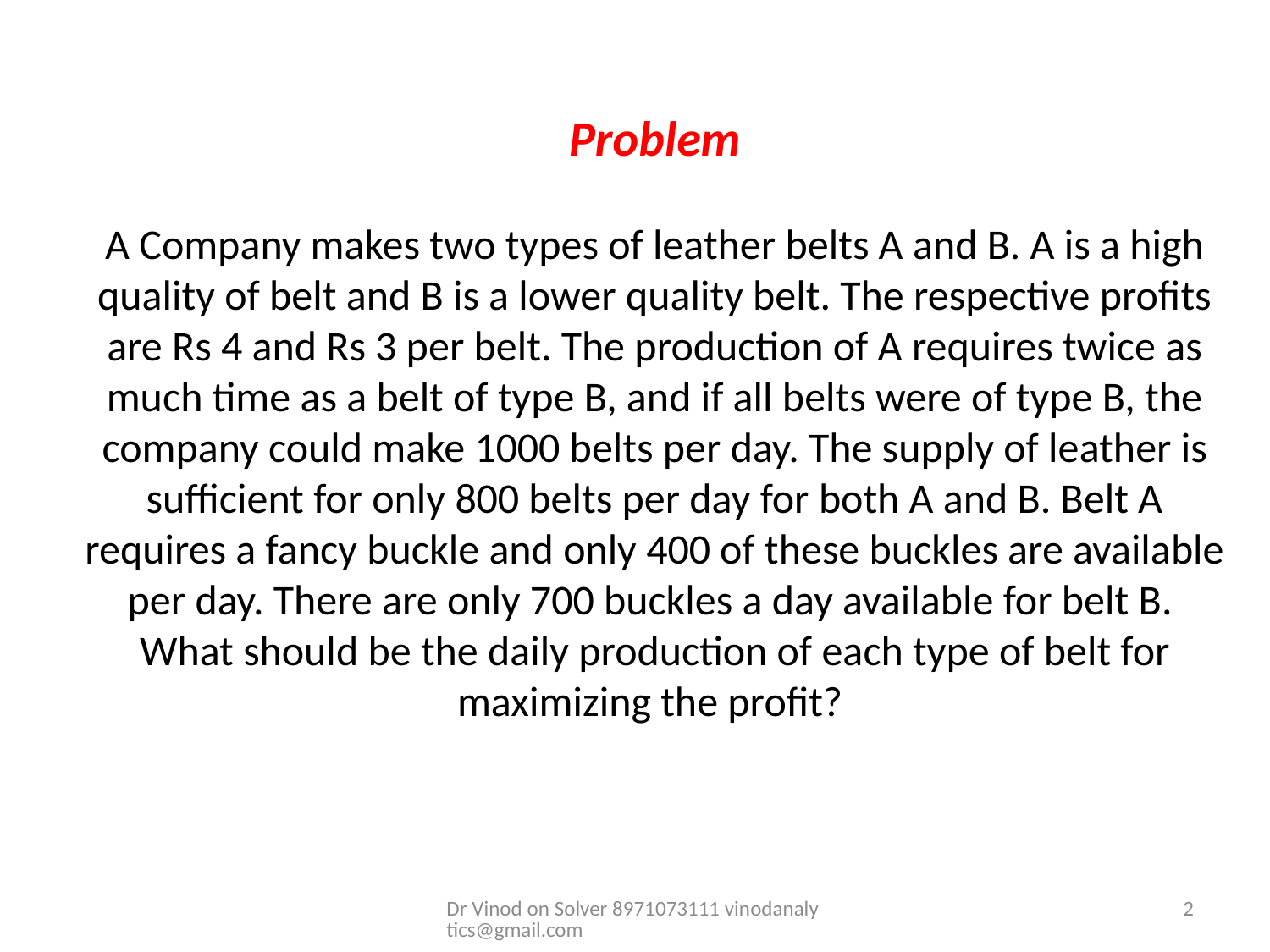

# Problem A Company makes two types of leather belts A and B. A is a high quality of belt and B is a lower quality belt. The respective profits are Rs 4 and Rs 3 per belt. The production of A requires twice as much time as a belt of type B, and if all belts were of type B, the company could make 1000 belts per day. The supply of leather is sufficient for only 800 belts per day for both A and B. Belt A requires a fancy buckle and only 400 of these buckles are available per day. There are only 700 buckles a day available for belt B. What should be the daily production of each type of belt for maximizing the profit?
Dr Vinod on Solver 8971073111 vinodanalytics@gmail.com
2